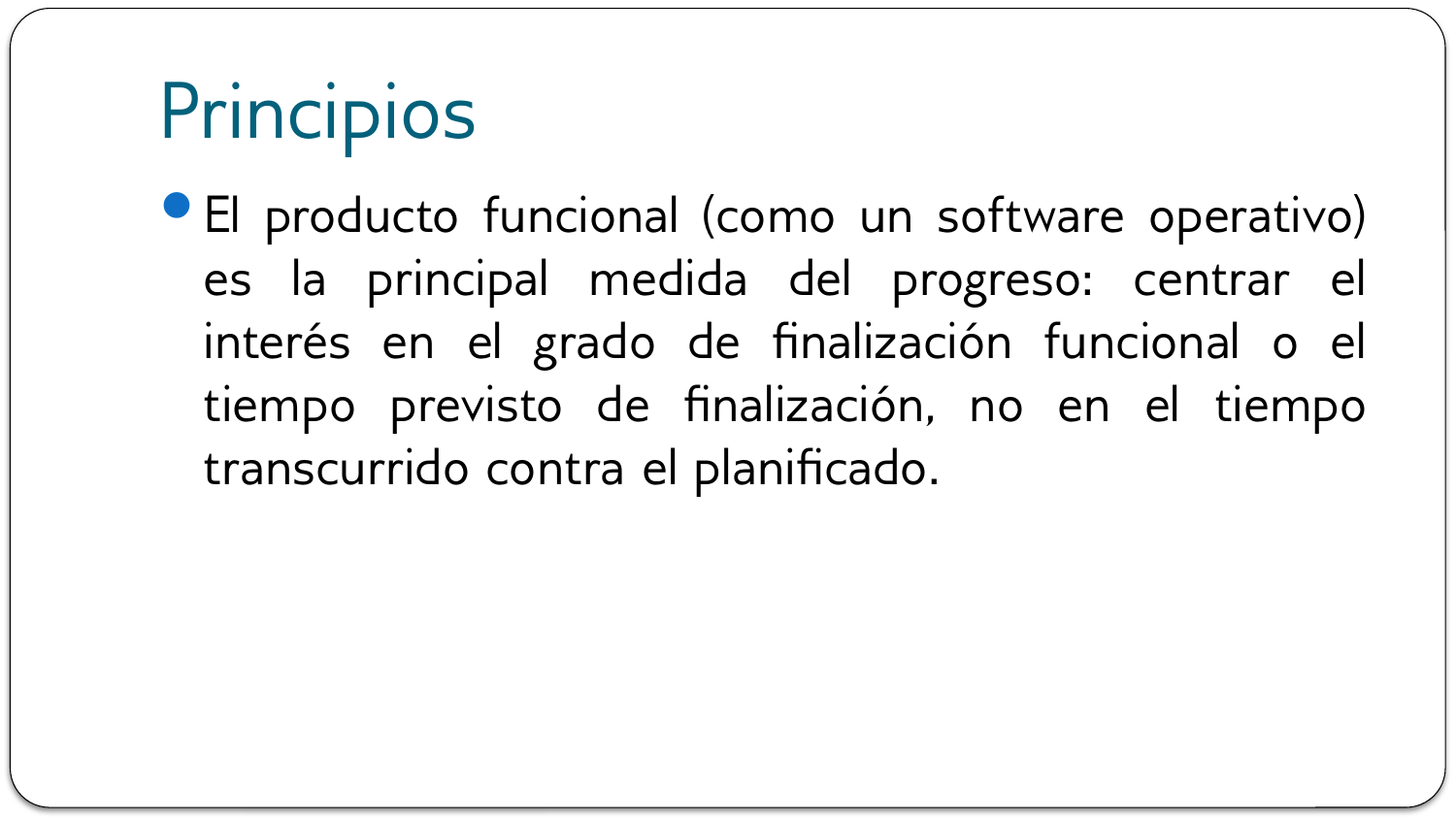

# Principios
El producto funcional (como un software operativo) es la principal medida del progreso: centrar el interés en el grado de finalización funcional o el tiempo previsto de finalización, no en el tiempo transcurrido contra el planificado.